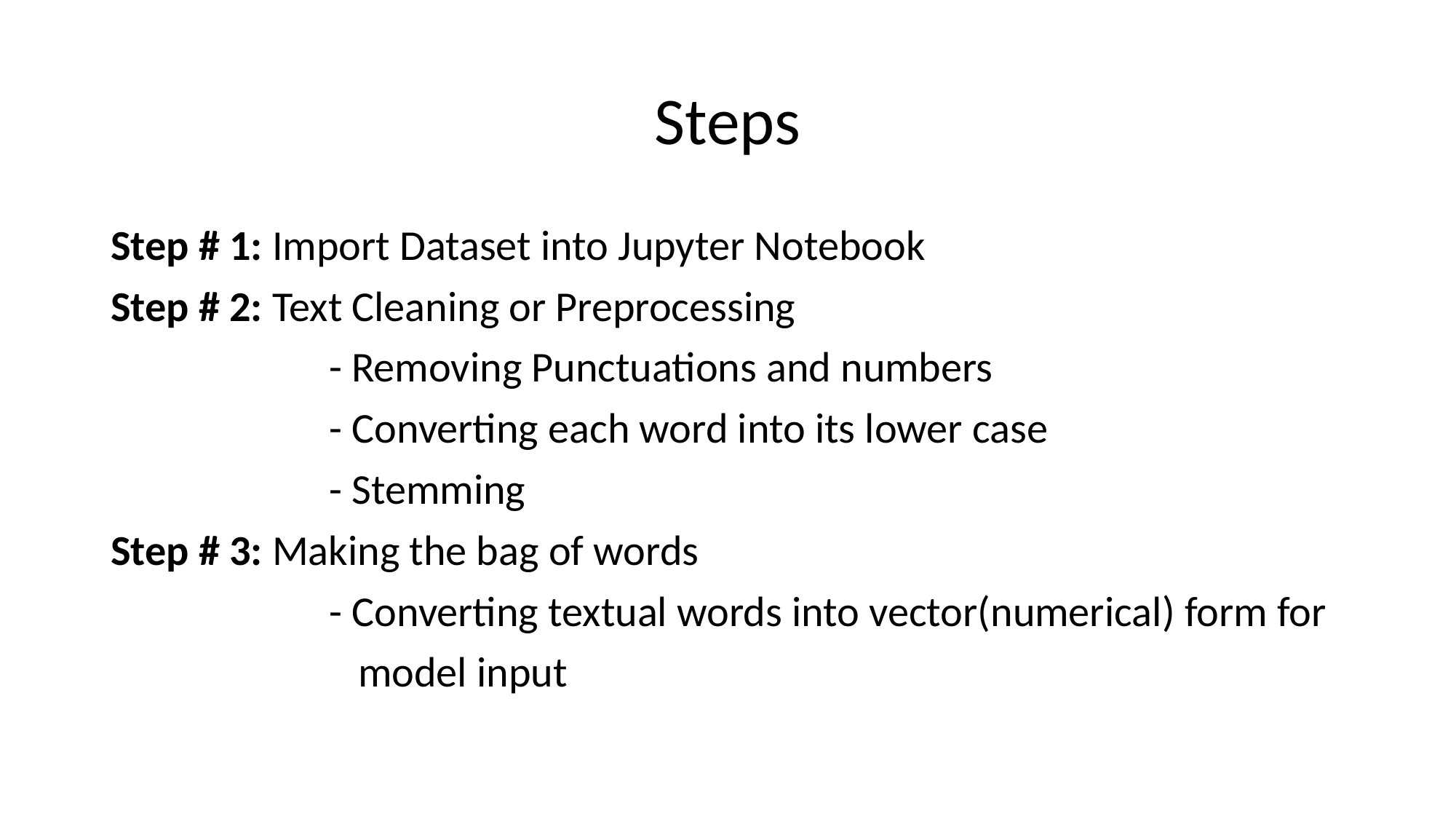

# Steps
Step # 1: Import Dataset into Jupyter Notebook
Step # 2: Text Cleaning or Preprocessing
		- Removing Punctuations and numbers
		- Converting each word into its lower case
		- Stemming
Step # 3: Making the bag of words
		- Converting textual words into vector(numerical) form for
		   model input